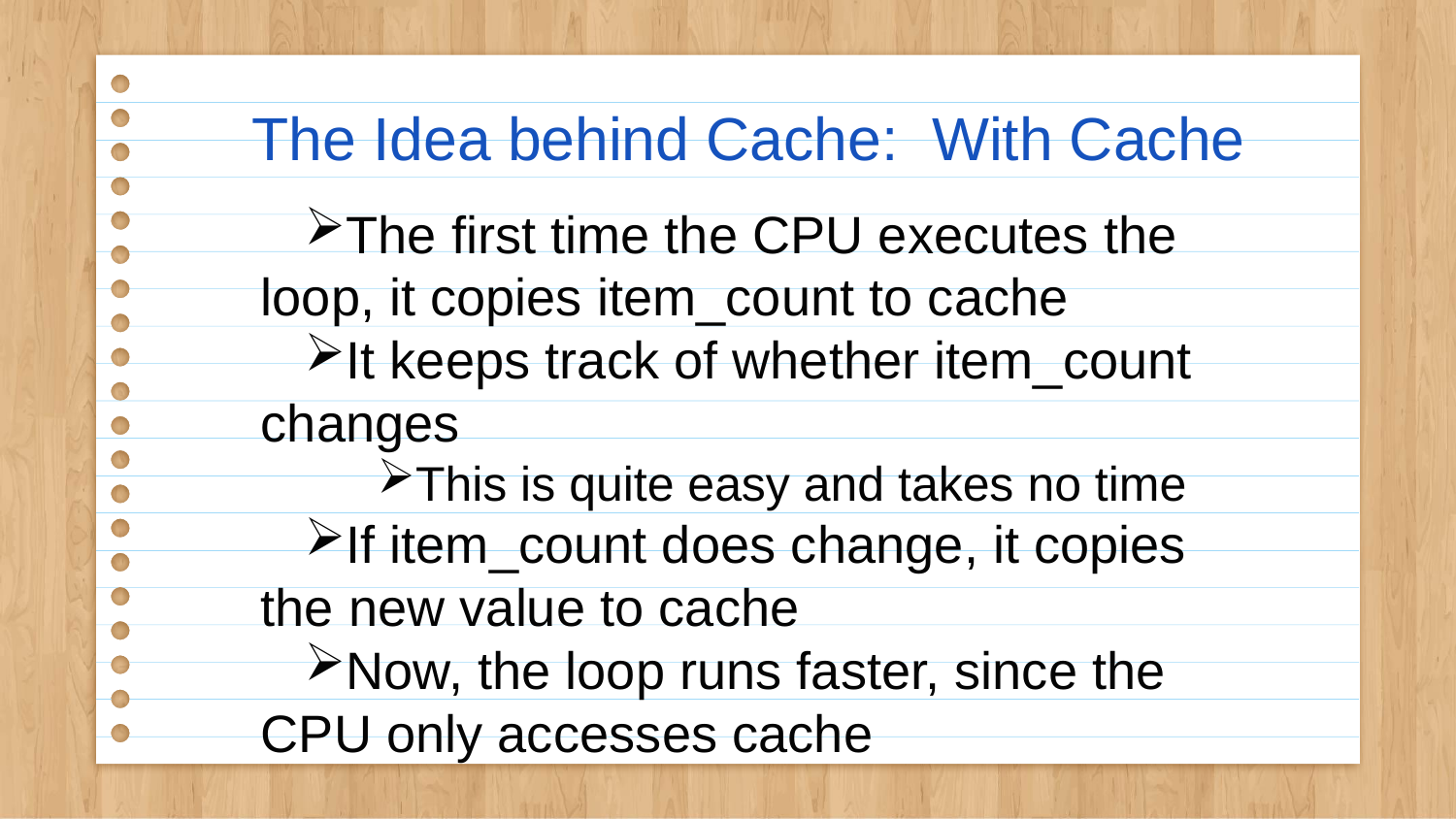

# The Idea behind Cache:  With Cache
The first time the CPU executes the loop, it copies item_count to cache
It keeps track of whether item_count changes
This is quite easy and takes no time
If item_count does change, it copies the new value to cache
Now, the loop runs faster, since the CPU only accesses cache